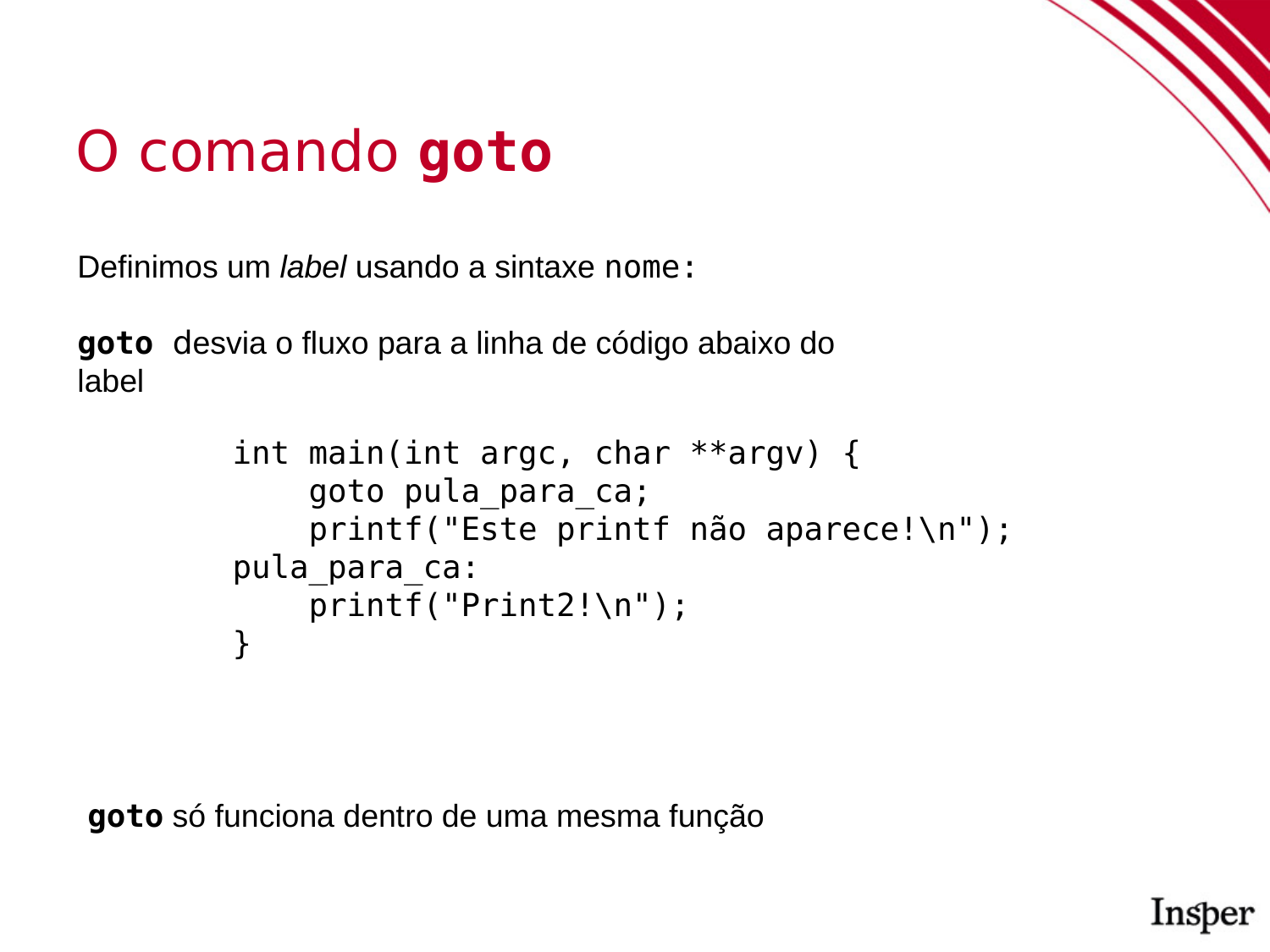

O comando goto
Definimos um label usando a sintaxe nome:

goto desvia o fluxo para a linha de código abaixo do label
int main(int argc, char **argv) {
    goto pula_para_ca;
    printf("Este printf não aparece!\n");
pula_para_ca:
    printf("Print2!\n");
}
goto só funciona dentro de uma mesma função